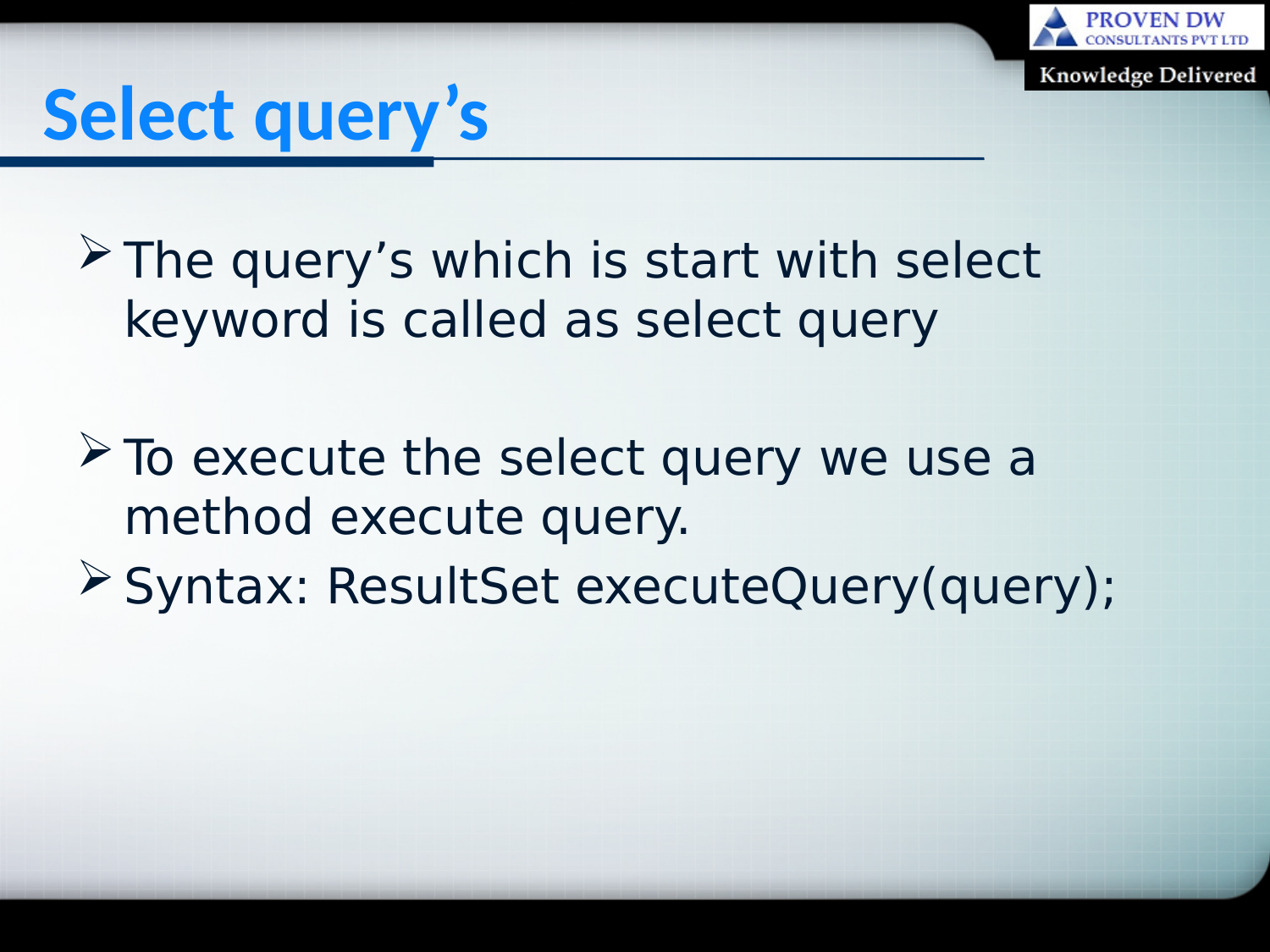

# Select query’s
The query’s which is start with select keyword is called as select query

To execute the select query we use a method execute query.
Syntax: ResultSet executeQuery(query);